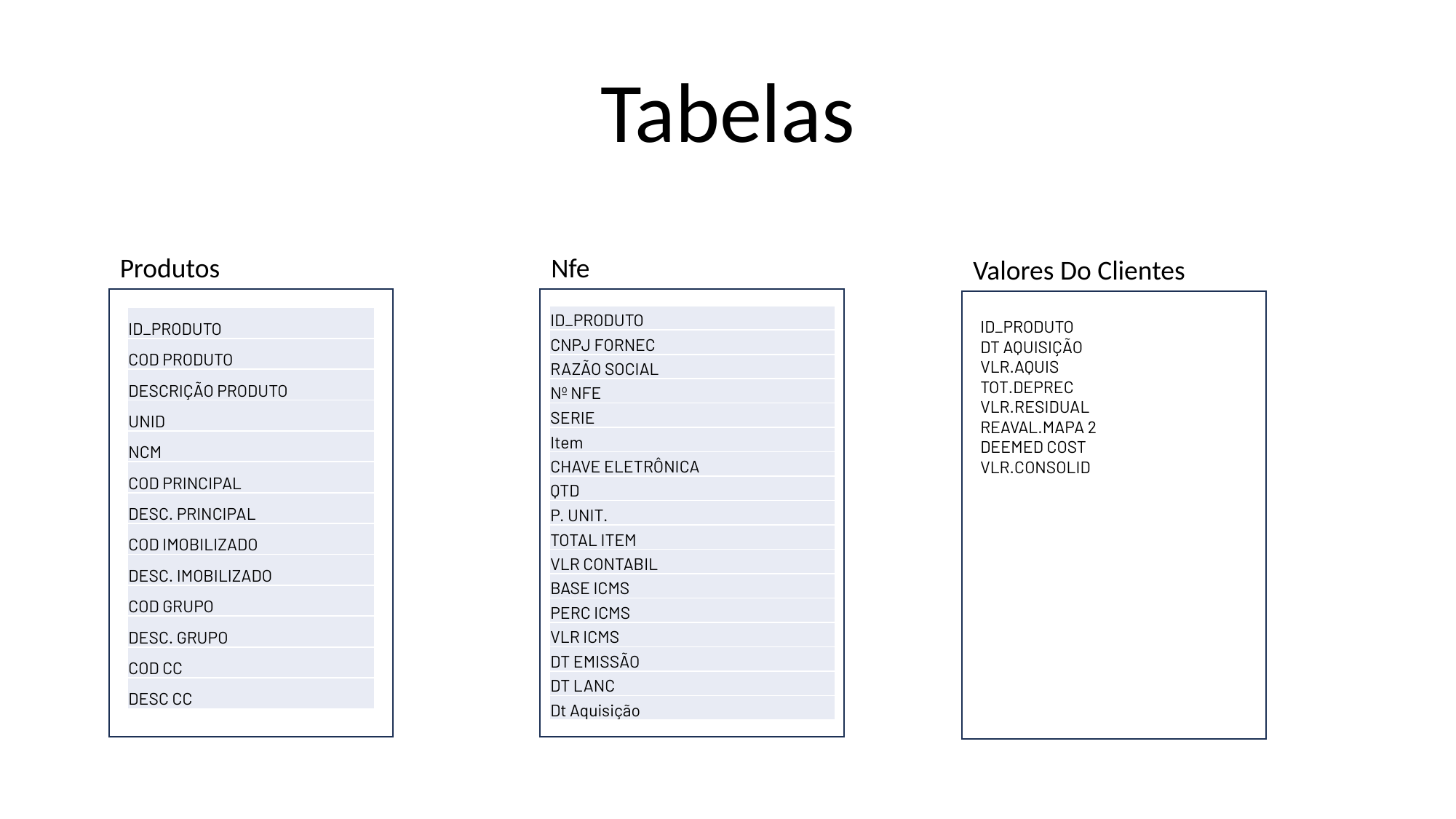

# Tabelas
Produtos
Nfe

Valores Do Clientes

| ID\_PRODUTO |
| --- |
| CNPJ FORNEC |
| RAZÃO SOCIAL |
| Nº NFE |
| SERIE |
| Item |
| CHAVE ELETRÔNICA |
| QTD |
| P. UNIT. |
| TOTAL ITEM |
| VLR CONTABIL |
| BASE ICMS |
| PERC ICMS |
| VLR ICMS |
| DT EMISSÃO |
| DT LANC |
| Dt Aquisição |
| ID\_PRODUTO |
| --- |
| COD PRODUTO |
| DESCRIÇÃO PRODUTO |
| UNID |
| NCM |
| COD PRINCIPAL |
| DESC. PRINCIPAL |
| COD IMOBILIZADO |
| DESC. IMOBILIZADO |
| COD GRUPO |
| DESC. GRUPO |
| COD CC |
| DESC CC |
ID_PRODUTO
DT AQUISIÇÃO
VLR.AQUIS
TOT.DEPREC
VLR.RESIDUAL
REAVAL.MAPA 2
DEEMED COST
VLR.CONSOLID